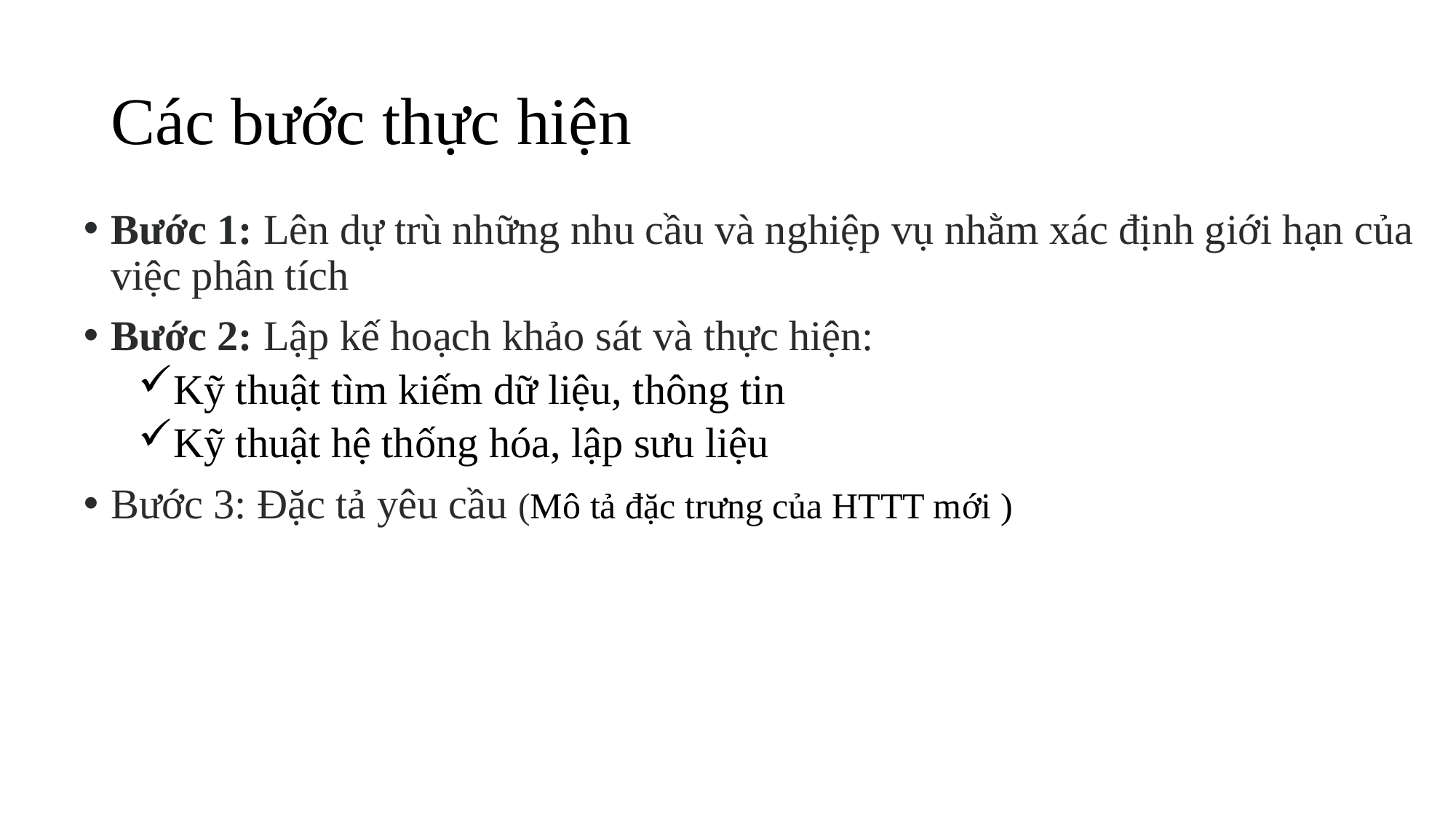

# Các bước thực hiện
Bước 1: Lên dự trù những nhu cầu và nghiệp vụ nhằm xác định giới hạn của việc phân tích
Bước 2: Lập kế hoạch khảo sát và thực hiện:
Kỹ thuật tìm kiếm dữ liệu, thông tin
Kỹ thuật hệ thống hóa, lập sưu liệu
Bước 3: Đặc tả yêu cầu (Mô tả đặc trưng của HTTT mới )